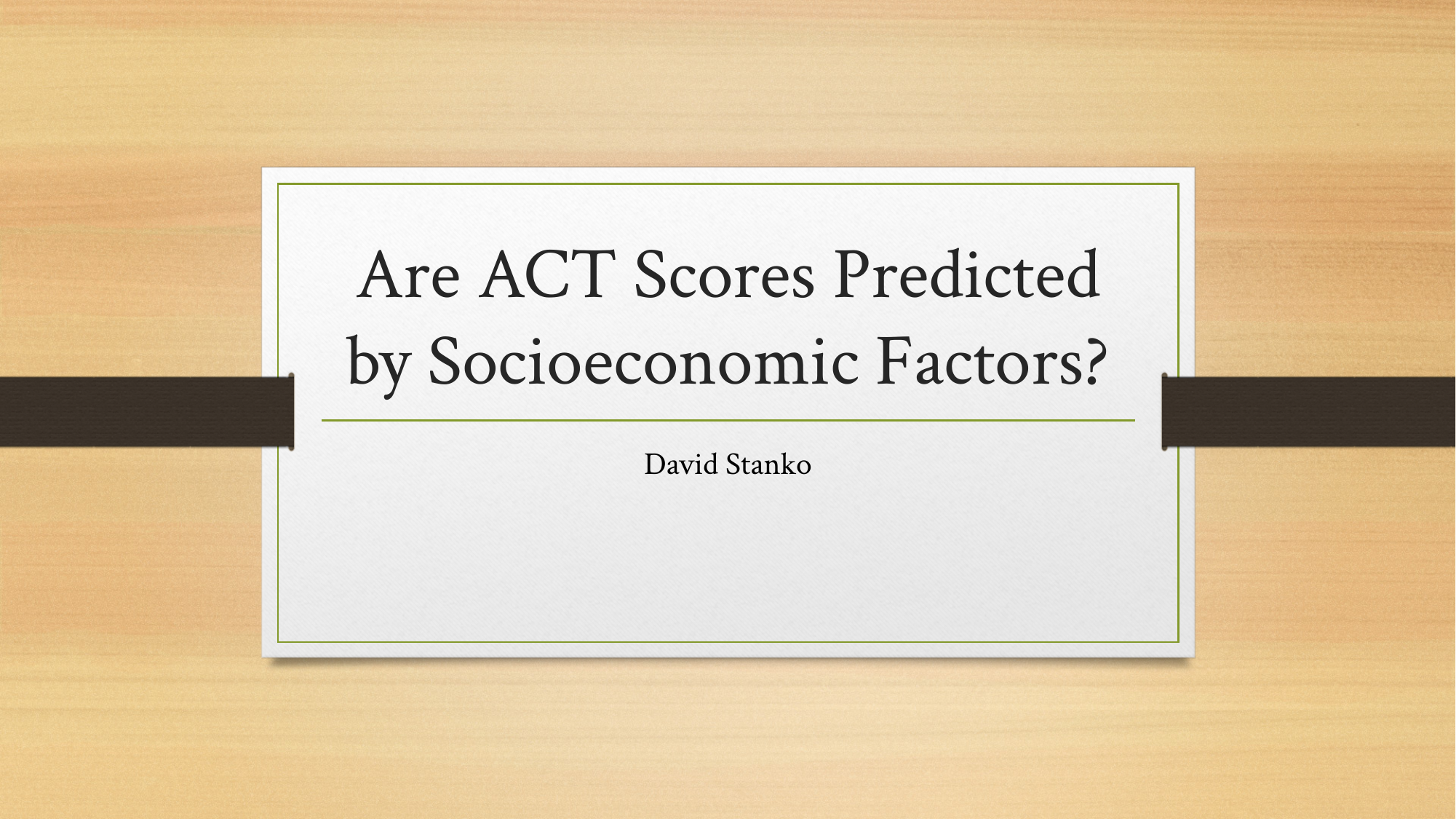

# Are ACT Scores Predicted by Socioeconomic Factors?
David Stanko